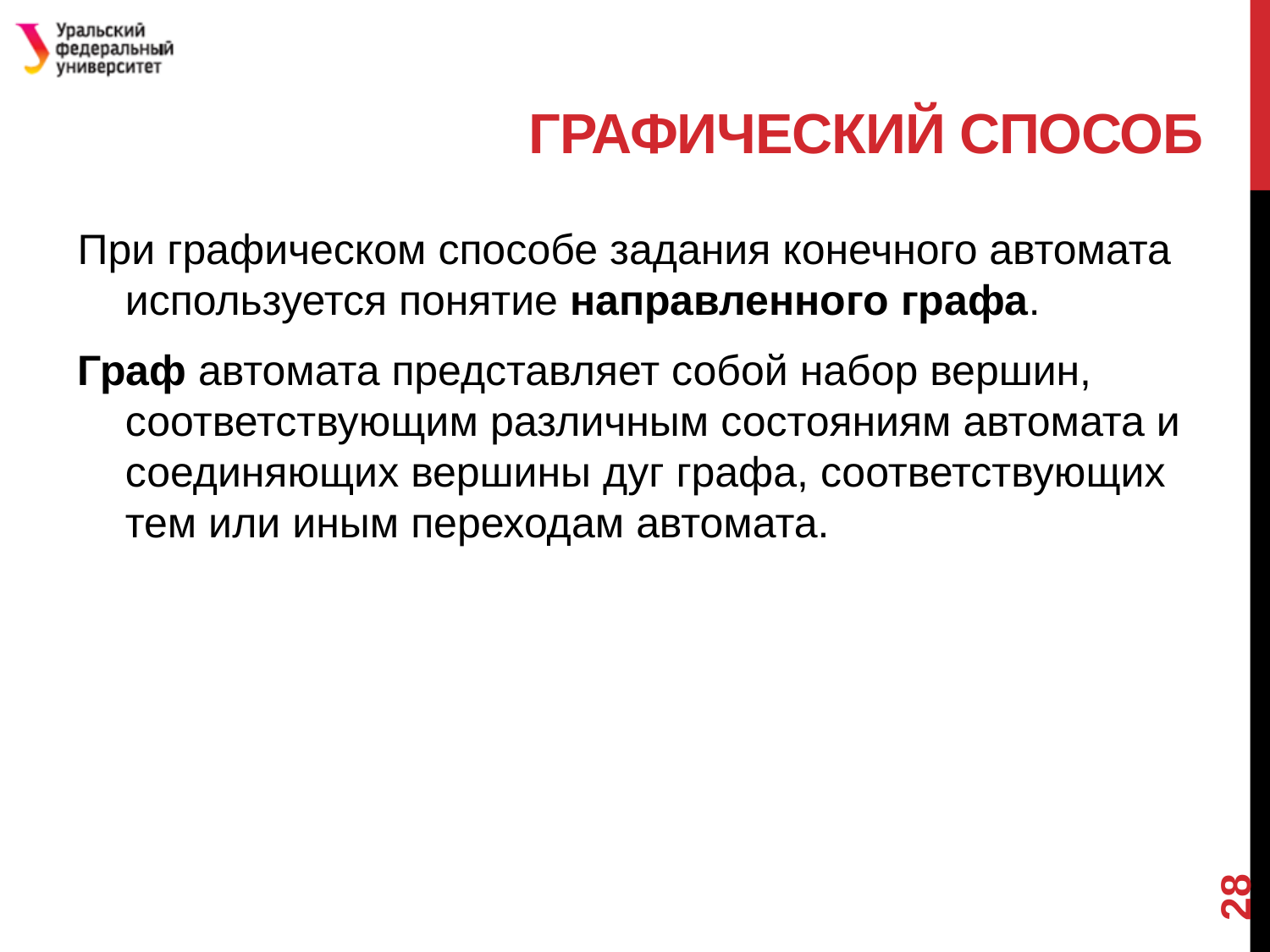

# Графический способ
При графическом способе задания конечного автомата используется понятие направленного графа.
Граф автомата представляет собой набор вершин, соответствующим различным состояниям автомата и соединяющих вершины дуг графа, соответствующих тем или иным переходам автомата.
28